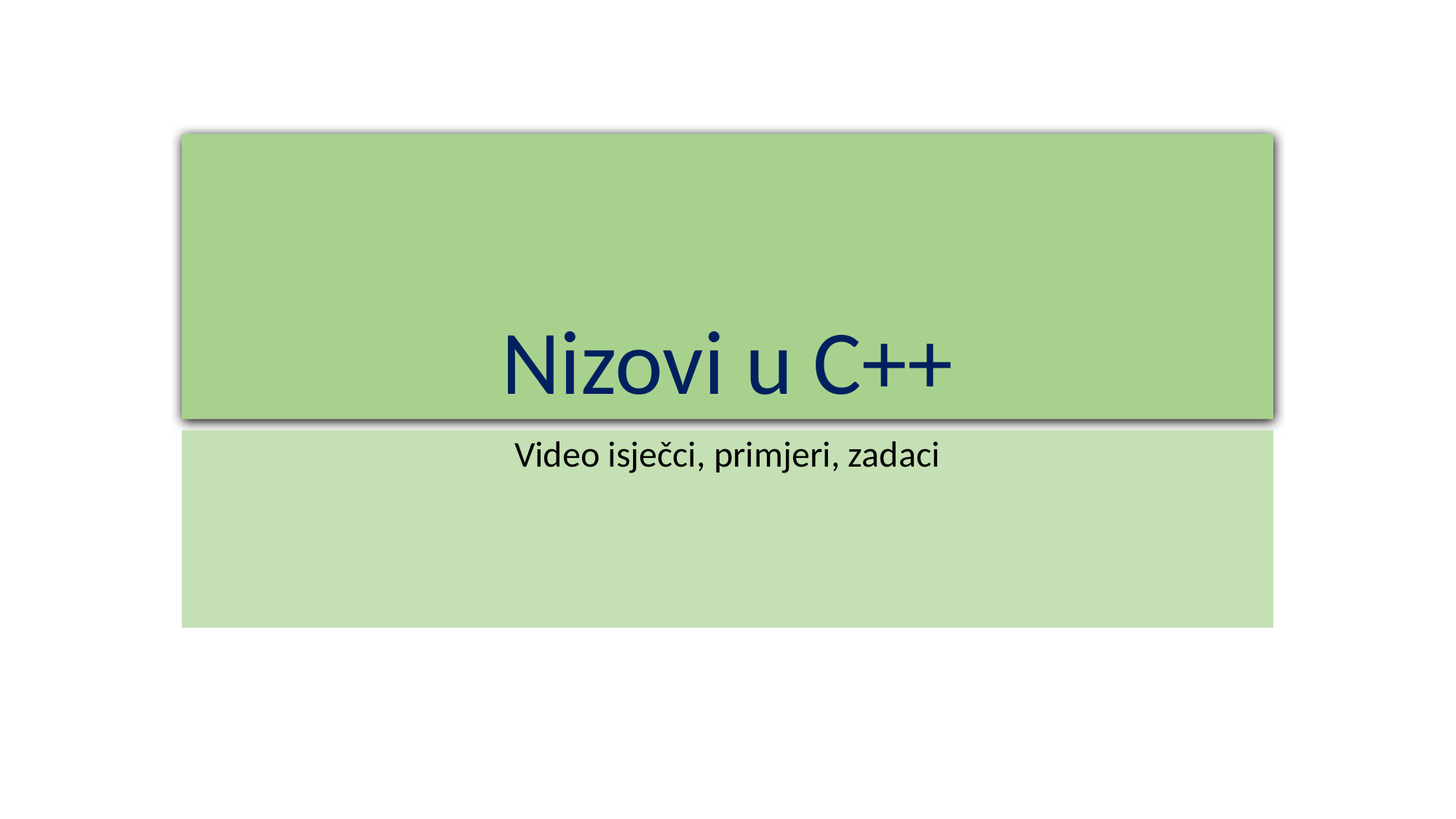

# Nizovi u C++
Video isječci, primjeri, zadaci